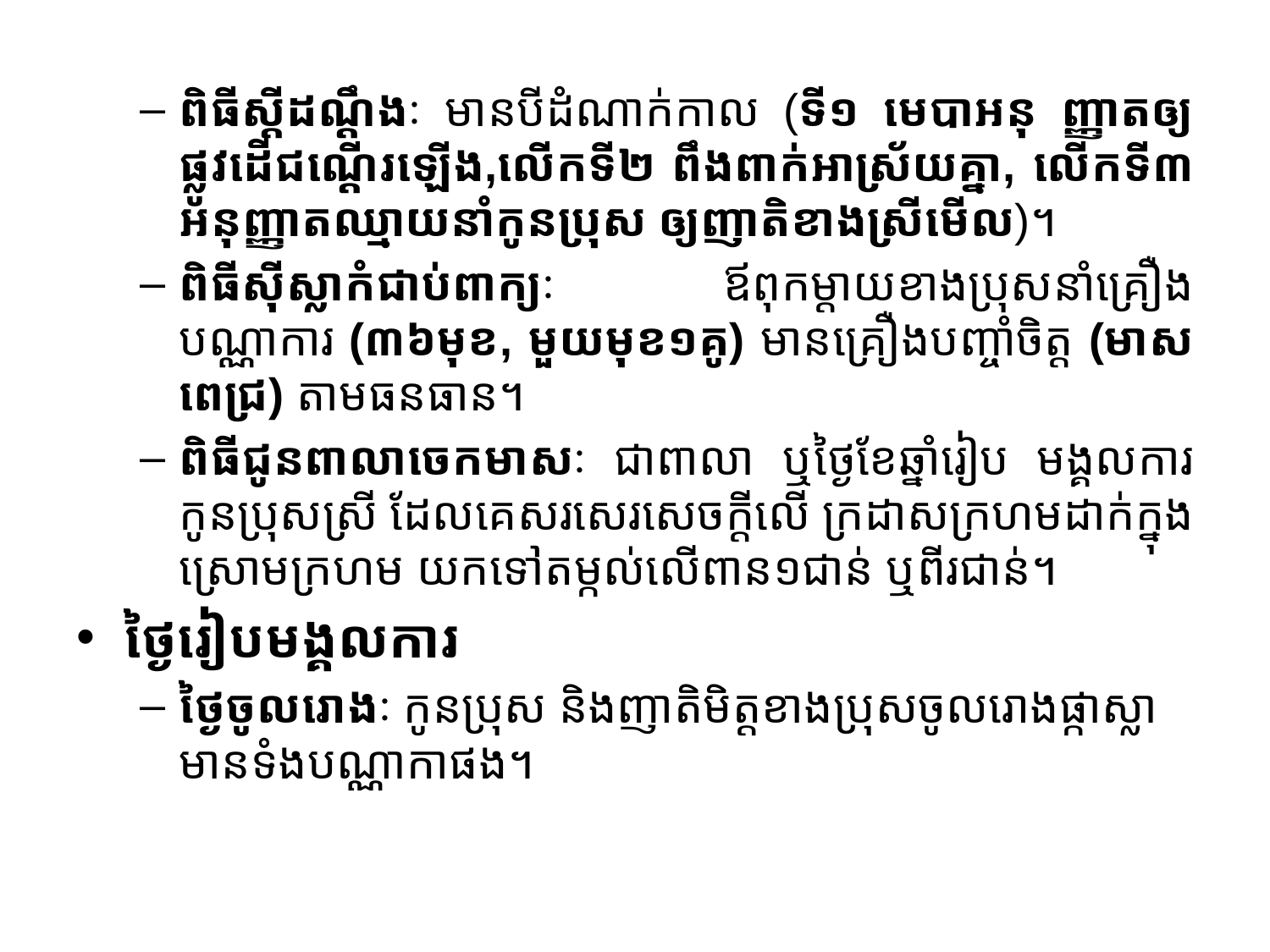

#
ពិធីស្តីដណ្តឹងៈ មានបីដំណាក់កាល (ទី១ មេបាអនុ ញ្ញាតឲ្យផ្លូវដើជណ្តើរឡើង,លើកទី២ ពឹងពាក់អាស្រ័យគ្នា, លើកទី៣ អនុញ្ញាតឈ្មាយនាំកូនប្រុស ឲ្យញាតិខាងស្រីមើល)។
ពិធីស៊ីស្លាកំជាប់ពាក្យៈ ឪពុកម្តាយខាងប្រុសនាំគ្រឿង បណ្ណាការ (៣៦មុខ, មួយមុខ១គូ) មានគ្រឿងបញ្ចាំចិត្ត (មាស ពេជ្រ) តាមធនធាន។
ពិធីជូនពាលាចេកមាសៈ ជាពាលា ឬថ្ងៃខែឆ្នាំរៀប មង្គលការកូនប្រុសស្រី ដែលគេសរសេរសេចក្តីលើ ក្រដាសក្រហមដាក់ក្នុងស្រោមក្រហម យកទៅតម្កល់លើពាន១ជាន់ ឬពីរជាន់។
ថ្ងៃរៀបមង្គលការ
ថ្ងៃចូលរោងៈ កូនប្រុស និងញាតិមិត្តខាងប្រុសចូលរោងផ្កាស្លា មានទំងបណ្ណាកាផង។